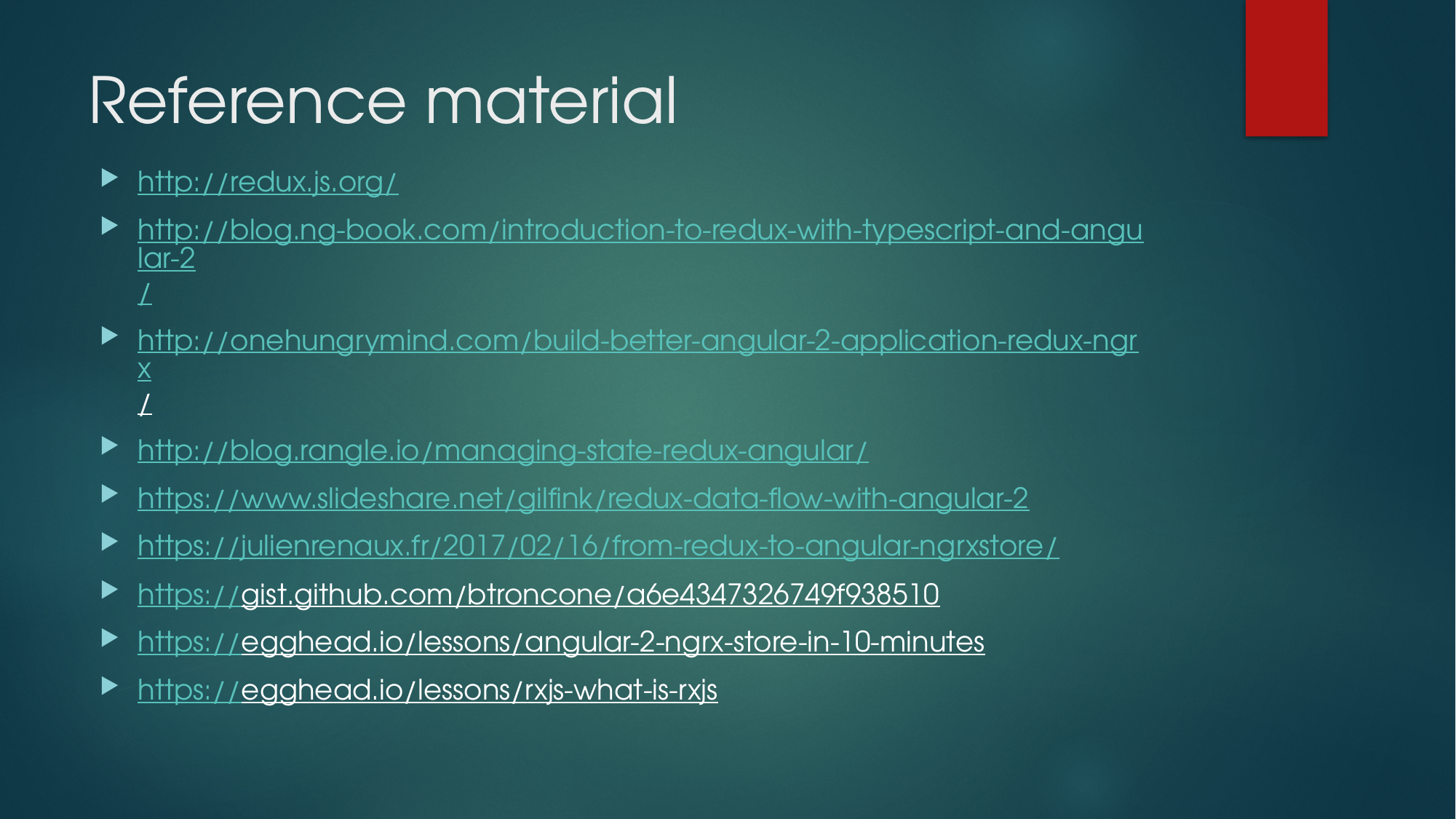

# Reference material
http://redux.js.org/
http://blog.ng-book.com/introduction-to-redux-with-typescript-and-angular-2/
http://onehungrymind.com/build-better-angular-2-application-redux-ngrx/
http://blog.rangle.io/managing-state-redux-angular/
https://www.slideshare.net/gilfink/redux-data-flow-with-angular-2
https://julienrenaux.fr/2017/02/16/from-redux-to-angular-ngrxstore/
https://gist.github.com/btroncone/a6e4347326749f938510
https://egghead.io/lessons/angular-2-ngrx-store-in-10-minutes
https://egghead.io/lessons/rxjs-what-is-rxjs